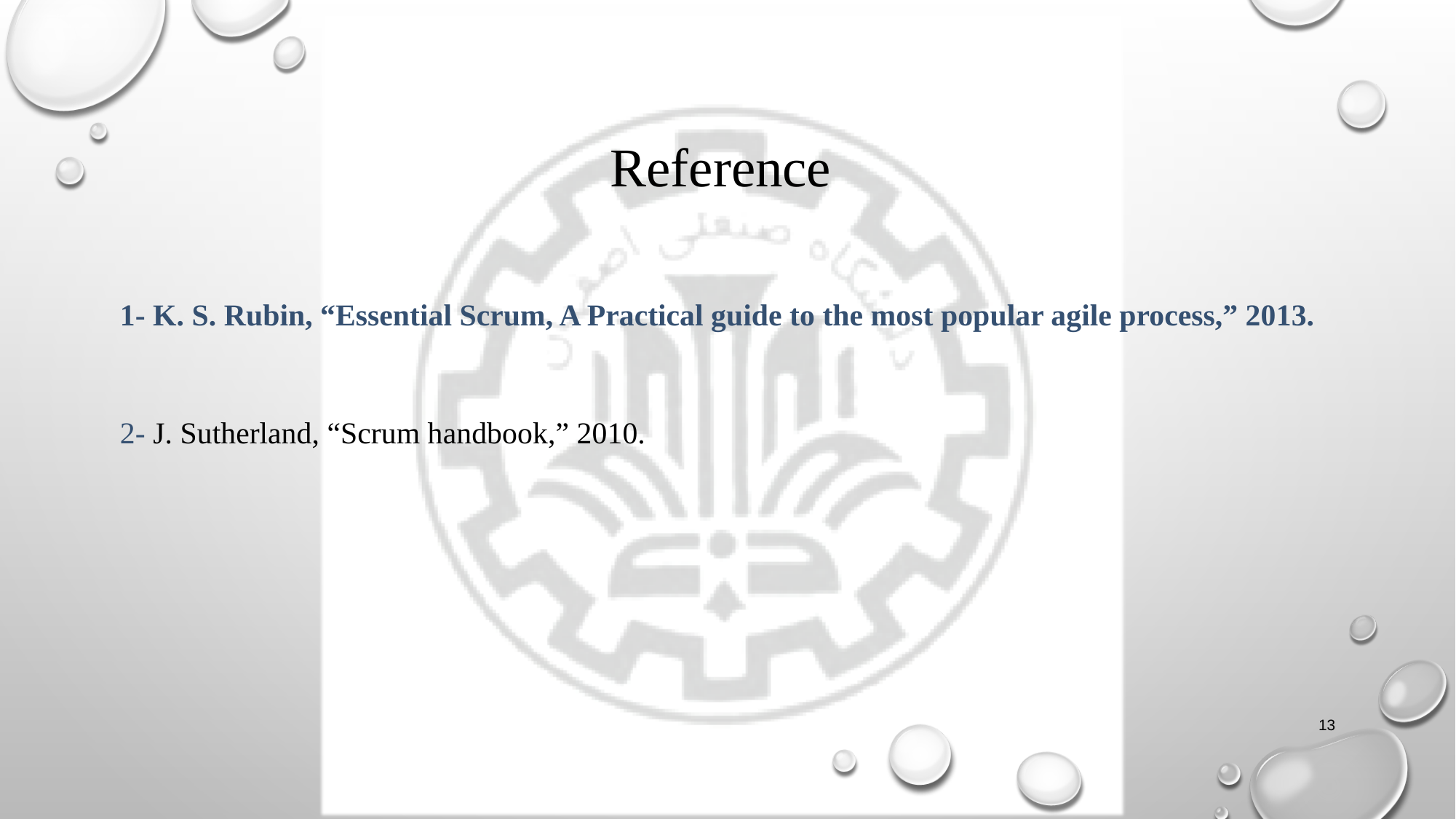

# Reference
1- K. S. Rubin, “Essential Scrum, A Practical guide to the most popular agile process,” 2013.

2- J. Sutherland, “Scrum handbook,” 2010.

13